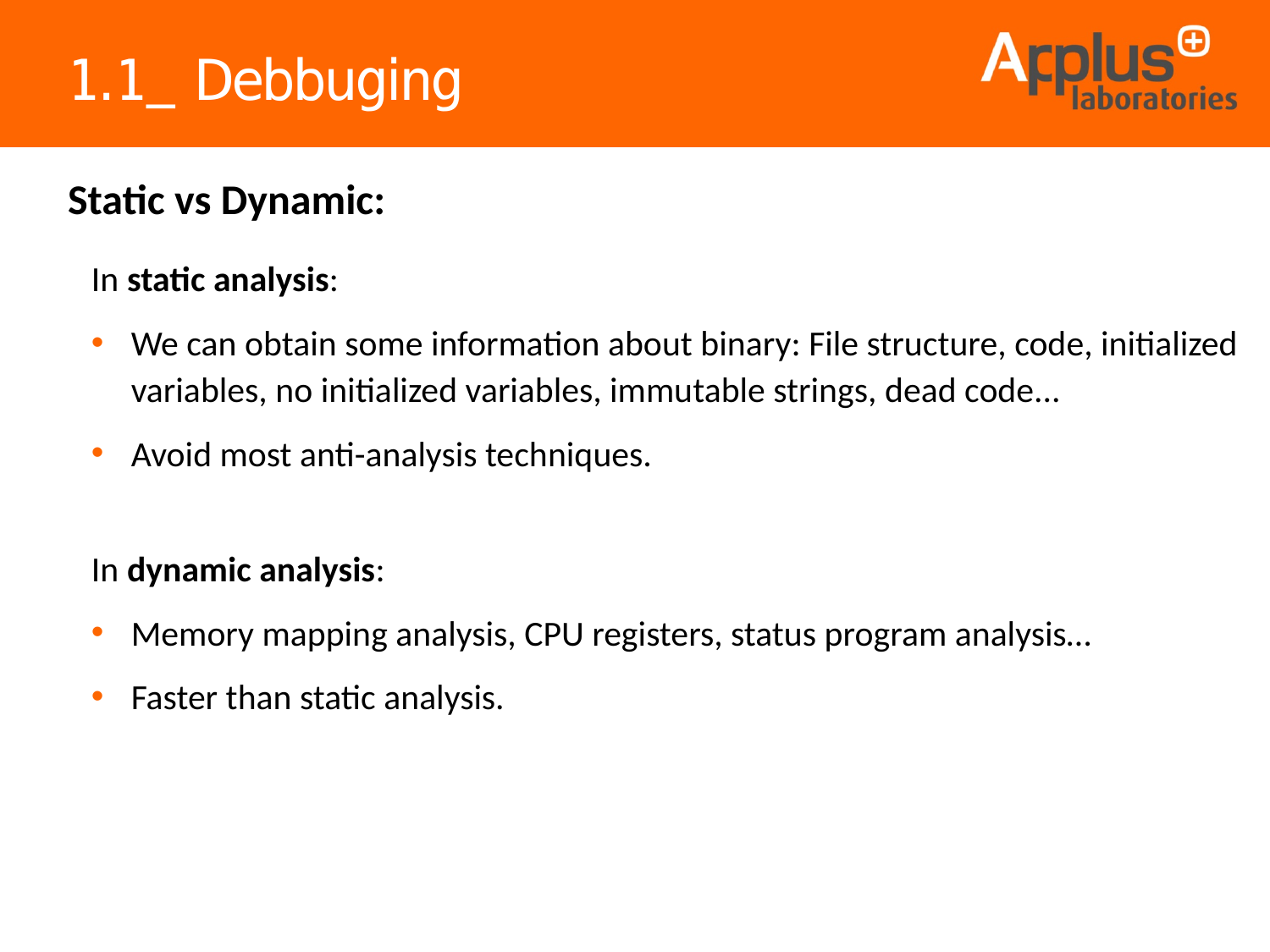

1.1_ Debbuging
Static vs Dynamic:
In static analysis:
We can obtain some information about binary: File structure, code, initialized variables, no initialized variables, immutable strings, dead code...
Avoid most anti-analysis techniques.
In dynamic analysis:
Memory mapping analysis, CPU registers, status program analysis…
Faster than static analysis.